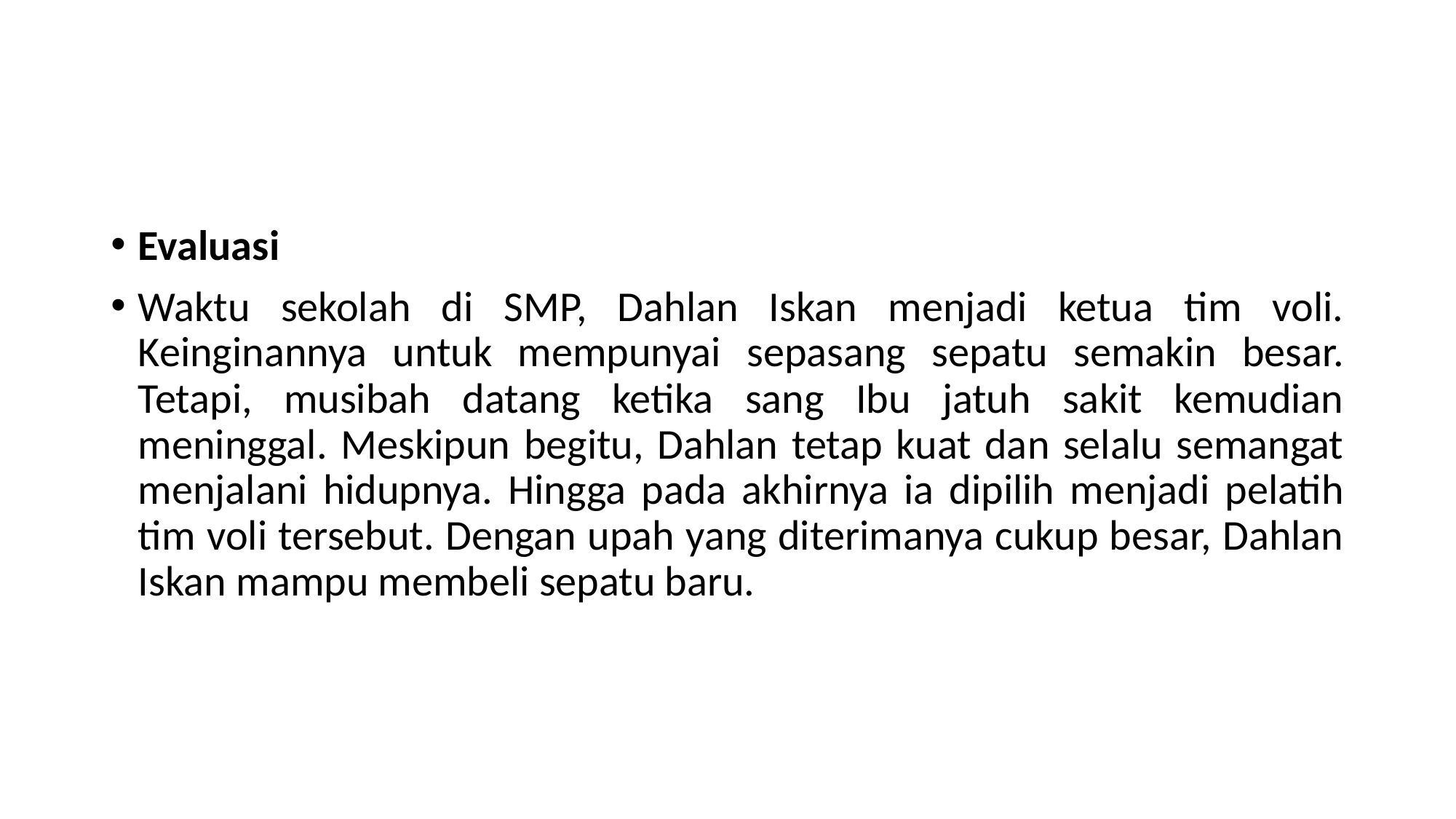

#
Evaluasi
Waktu sekolah di SMP, Dahlan Iskan menjadi ketua tim voli. Keinginannya untuk mempunyai sepasang sepatu semakin besar. Tetapi, musibah datang ketika sang Ibu jatuh sakit kemudian meninggal. Meskipun begitu, Dahlan tetap kuat dan selalu semangat menjalani hidupnya. Hingga pada akhirnya ia dipilih menjadi pelatih tim voli tersebut. Dengan upah yang diterimanya cukup besar, Dahlan Iskan mampu membeli sepatu baru.